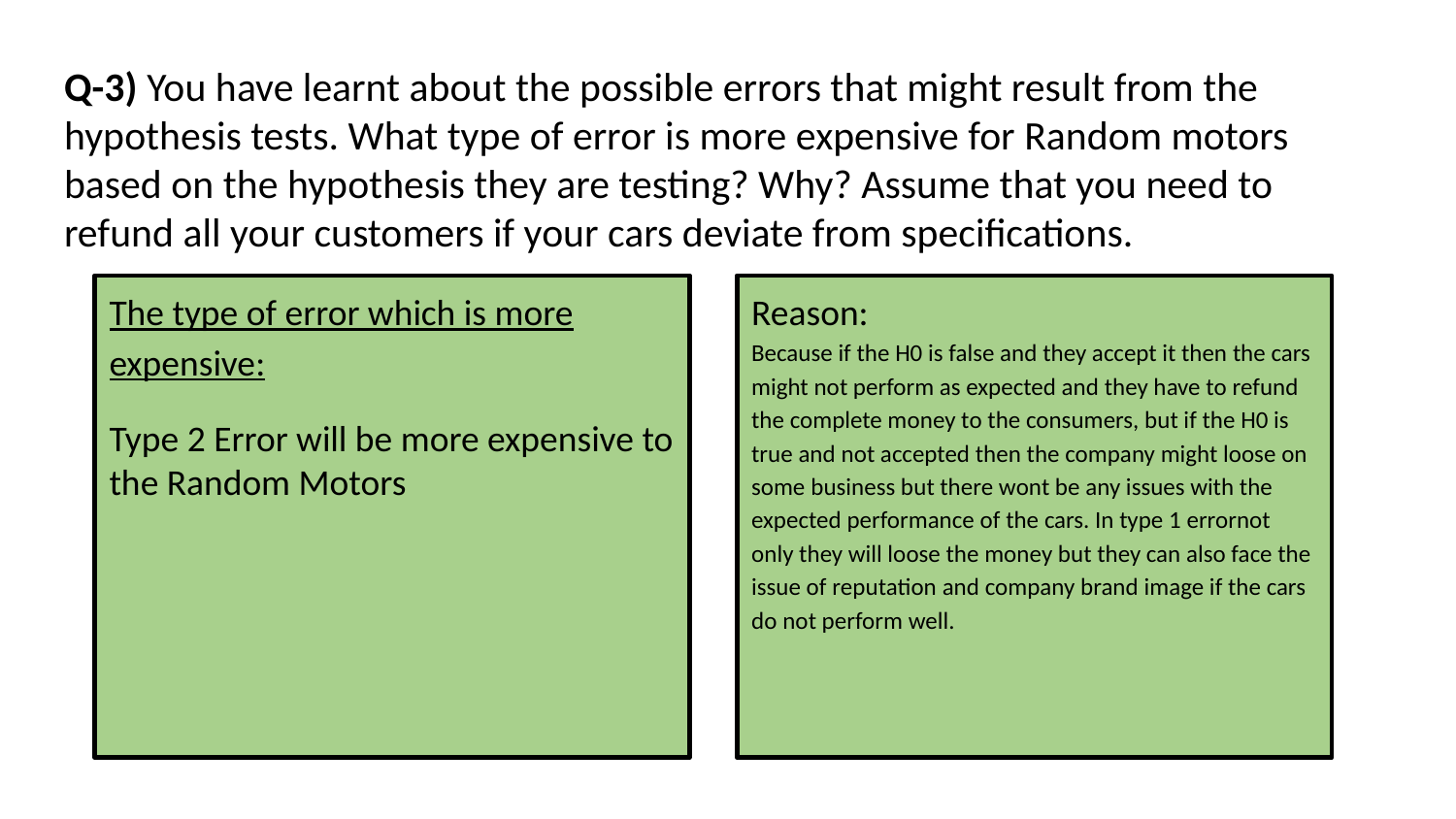

# Q-3) You have learnt about the possible errors that might result from the hypothesis tests. What type of error is more expensive for Random motors based on the hypothesis they are testing? Why? Assume that you need to refund all your customers if your cars deviate from specifications.
The type of error which is more expensive:
Type 2 Error will be more expensive to the Random Motors

Reason:
Because if the H0 is false and they accept it then the cars might not perform as expected and they have to refund the complete money to the consumers, but if the H0 is true and not accepted then the company might loose on some business but there wont be any issues with the expected performance of the cars. In type 1 errornot only they will loose the money but they can also face the issue of reputation and company brand image if the cars do not perform well.